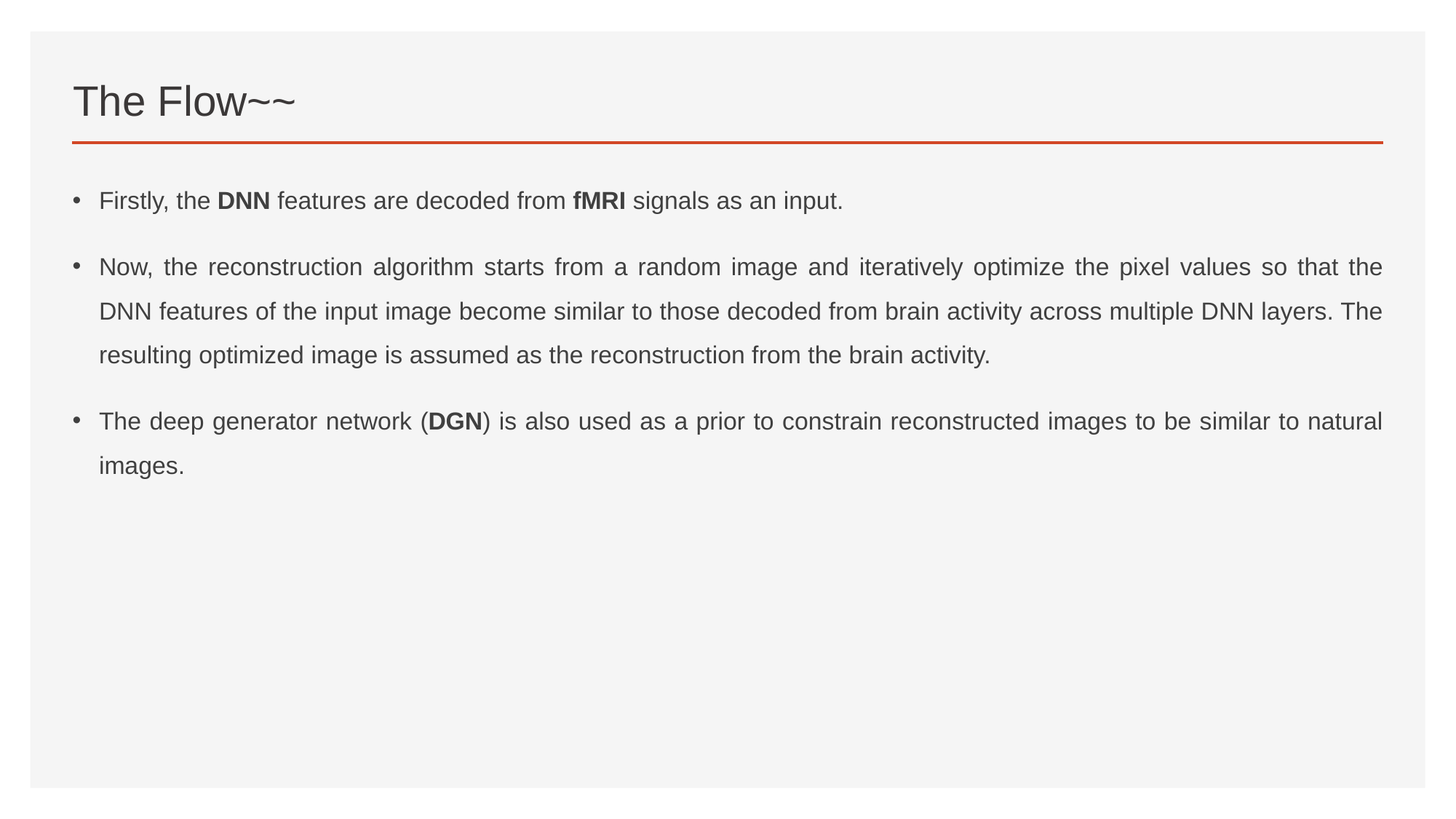

# The Flow~~
Firstly, the DNN features are decoded from fMRI signals as an input.
Now, the reconstruction algorithm starts from a random image and iteratively optimize the pixel values so that the DNN features of the input image become similar to those decoded from brain activity across multiple DNN layers. The resulting optimized image is assumed as the reconstruction from the brain activity.
The deep generator network (DGN) is also used as a prior to constrain reconstructed images to be similar to natural images.